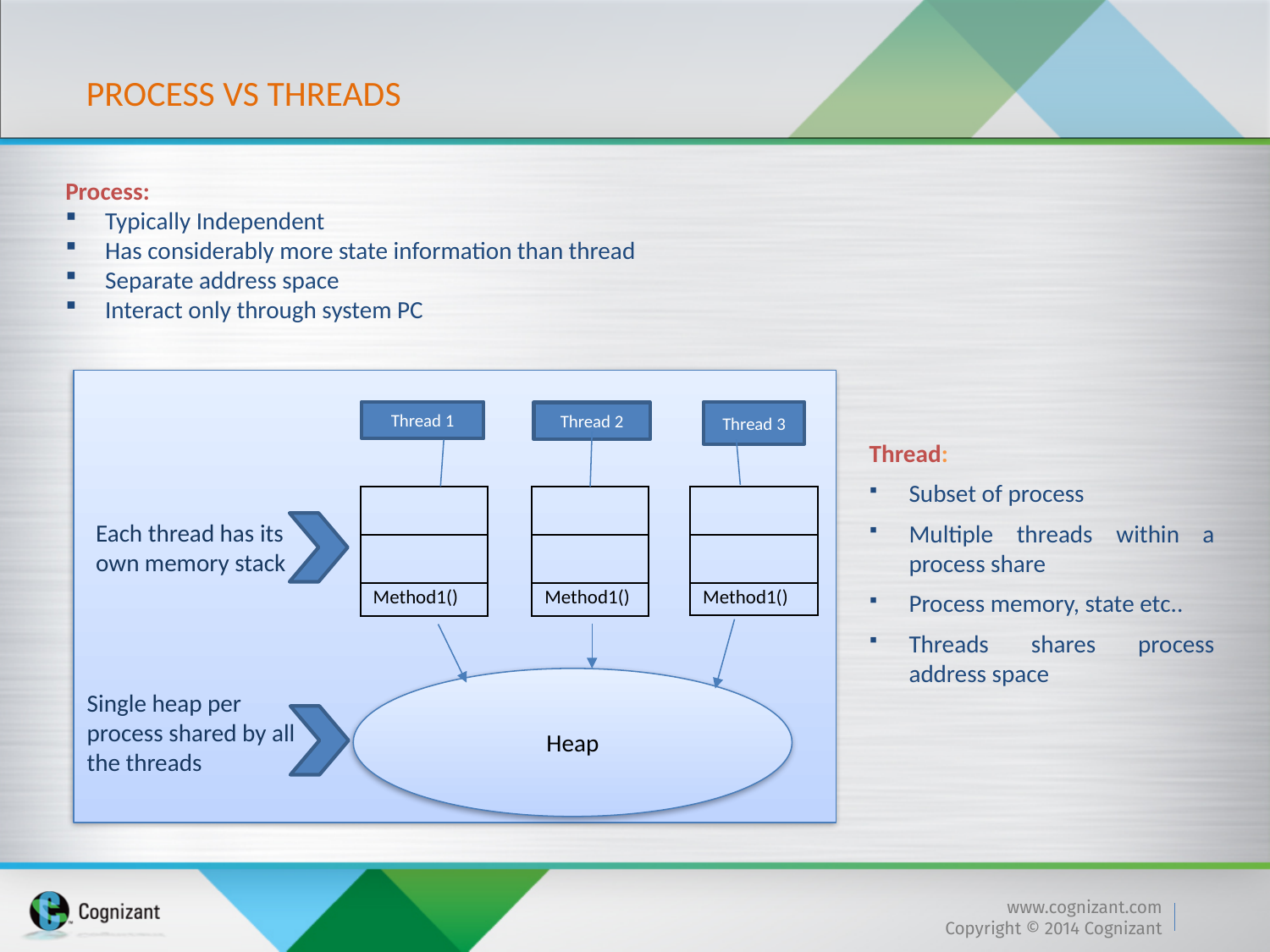

# Process VS Threads

Process:
Typically Independent
Has considerably more state information than thread
Separate address space
Interact only through system PC

Thread 1
Thread 3
Thread 2
Thread:
Subset of process
Multiple threads within a process share
Process memory, state etc..
Threads shares process address space
|  |
| --- |
|  |
| Method1() |
|  |
| --- |
|  |
| Method1() |
|  |
| --- |
|  |
| Method1() |
Each thread has its own memory stack

Heap
Single heap per process shared by all the threads